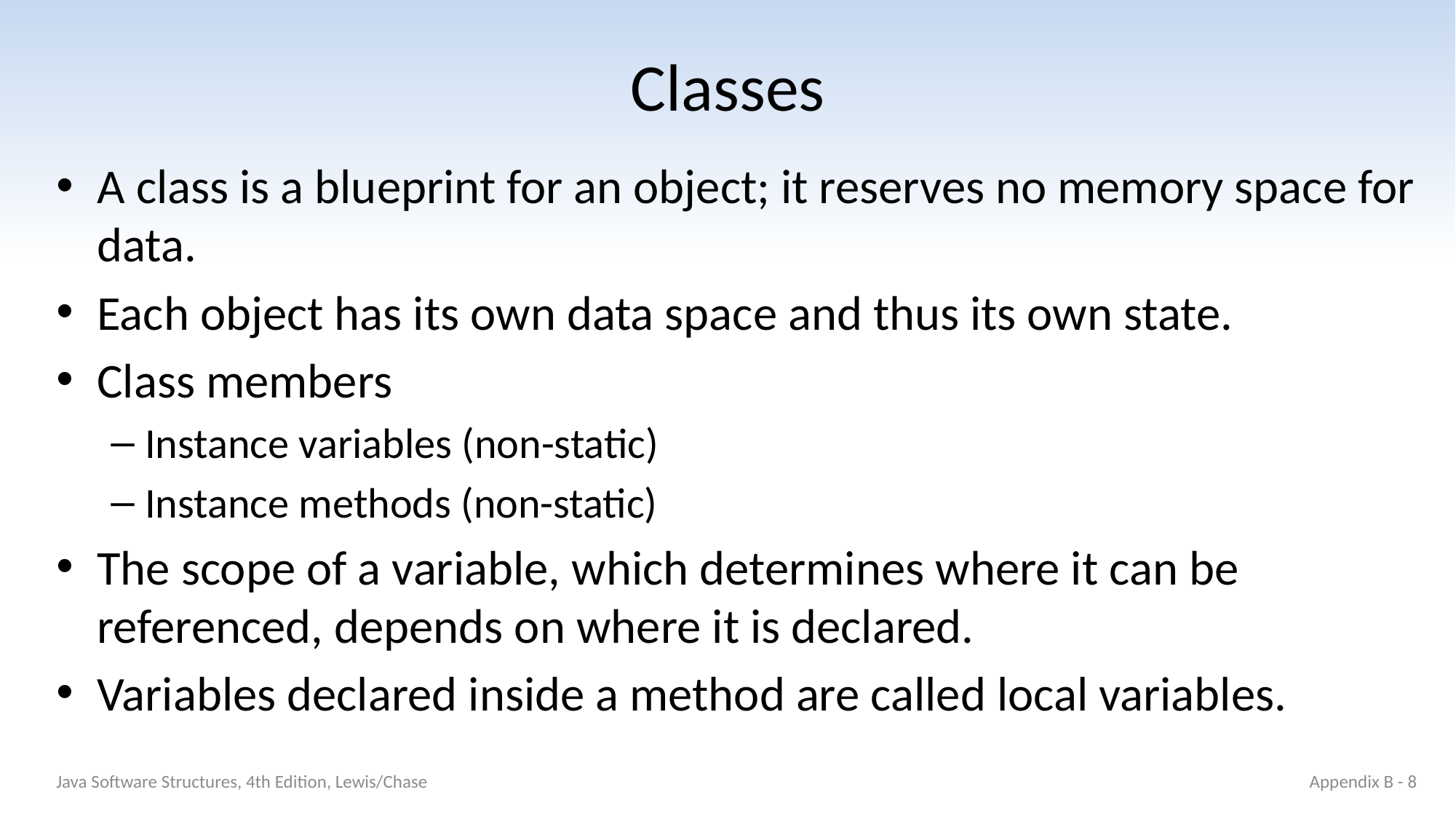

# Classes
A class is a blueprint for an object; it reserves no memory space for data.
Each object has its own data space and thus its own state.
Class members
Instance variables (non-static)
Instance methods (non-static)
The scope of a variable, which determines where it can be referenced, depends on where it is declared.
Variables declared inside a method are called local variables.
Java Software Structures, 4th Edition, Lewis/Chase
Appendix B - 8